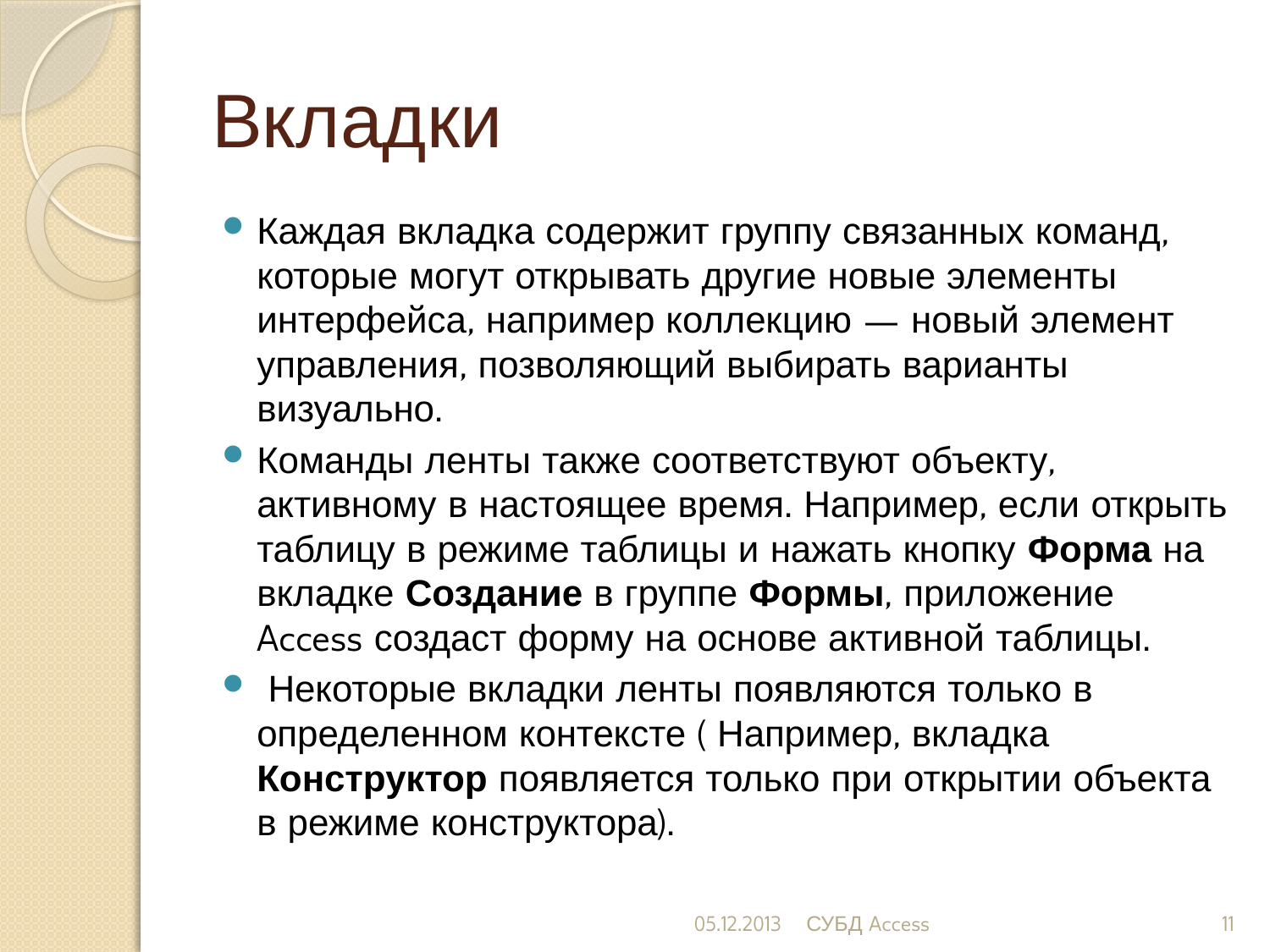

# Вкладки
Каждая вкладка содержит группу связанных команд, которые могут открывать другие новые элементы интерфейса, например коллекцию — новый элемент управления, позволяющий выбирать варианты визуально.
Команды ленты также соответствуют объекту, активному в настоящее время. Например, если открыть таблицу в режиме таблицы и нажать кнопку Форма на вкладке Создание в группе Формы, приложение Access создаст форму на основе активной таблицы.
 Некоторые вкладки ленты появляются только в определенном контексте ( Например, вкладка Конструктор появляется только при открытии объекта в режиме конструктора).

05.12.2013
СУБД Access
11